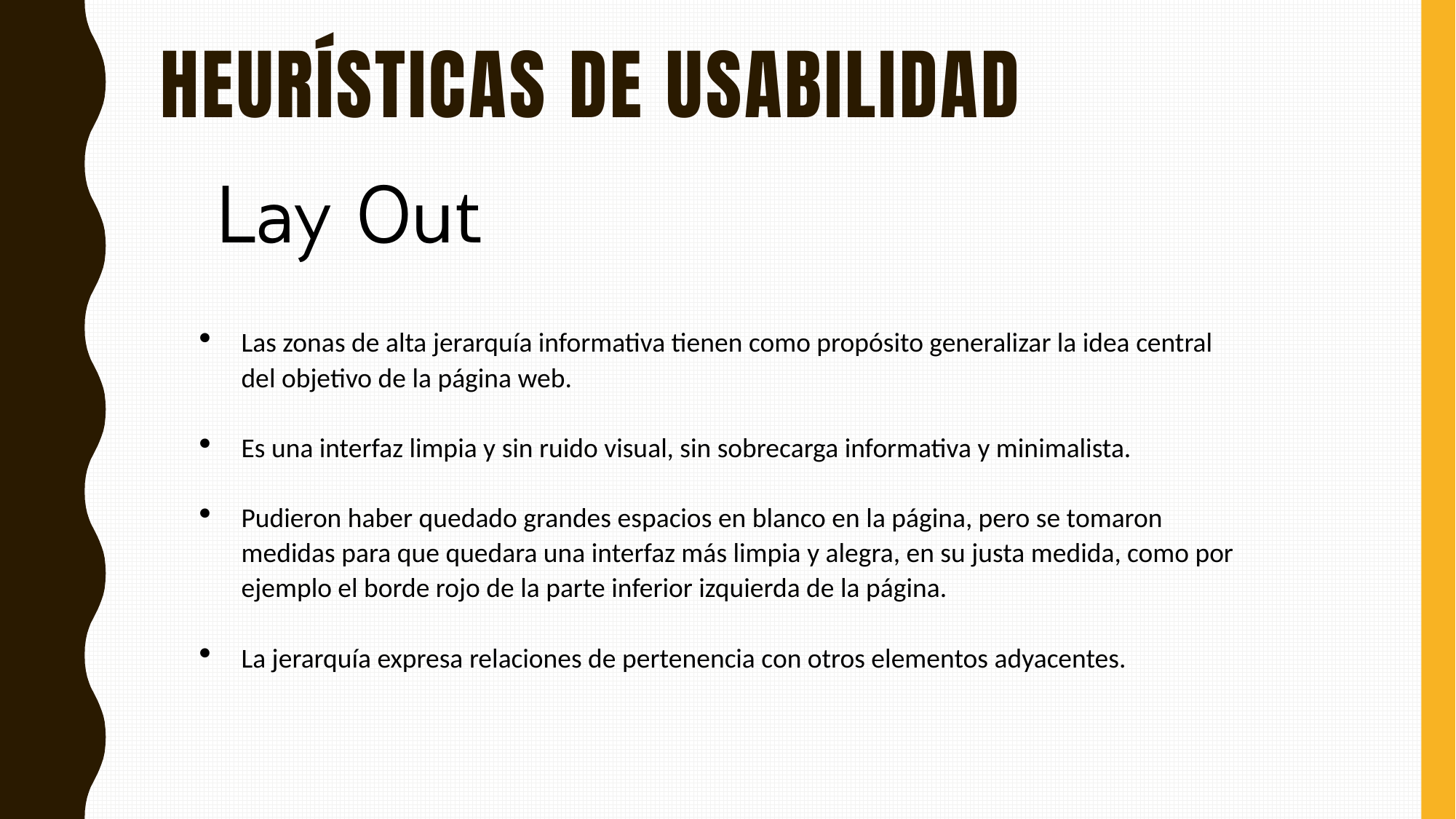

# Heurísticas de usabilidad
Lay Out
Las zonas de alta jerarquía informativa tienen como propósito generalizar la idea central del objetivo de la página web.

Es una interfaz limpia y sin ruido visual, sin sobrecarga informativa y minimalista.

Pudieron haber quedado grandes espacios en blanco en la página, pero se tomaron medidas para que quedara una interfaz más limpia y alegra, en su justa medida, como por ejemplo el borde rojo de la parte inferior izquierda de la página.

La jerarquía expresa relaciones de pertenencia con otros elementos adyacentes.